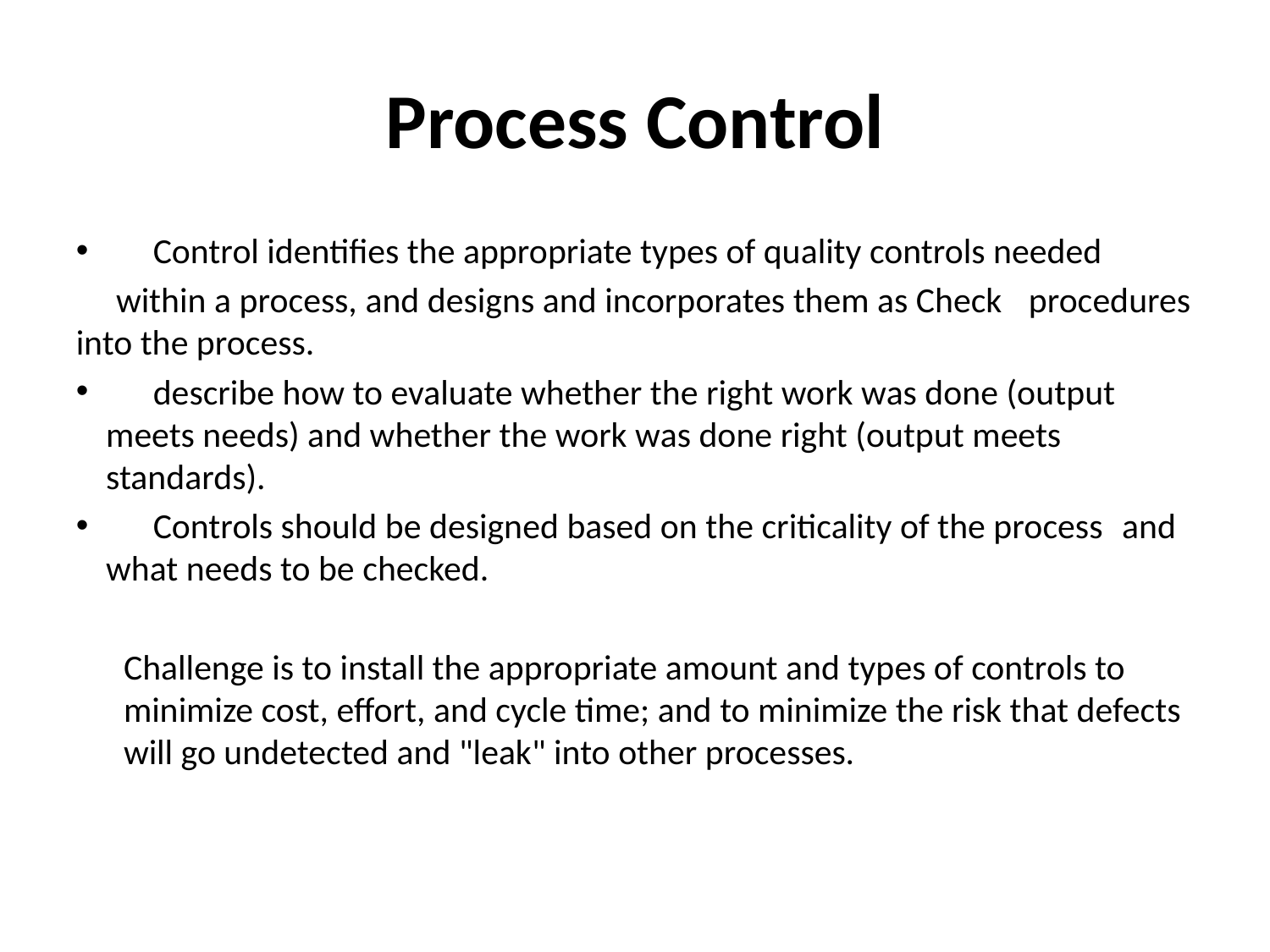

Process Control
	Control identifies the appropriate types of quality controls needed
     within a process, and designs and incorporates them as Check 	procedures into the process.
	describe how to evaluate whether the right work was done (output 	meets needs) and whether the work was done right (output meets 	standards).
	Controls should be designed based on the criticality of the process 	and what needs to be checked.

	Challenge is to install the appropriate amount and types of controls to minimize cost, effort, and cycle time; and to minimize the risk that defects will go undetected and "leak" into other processes.